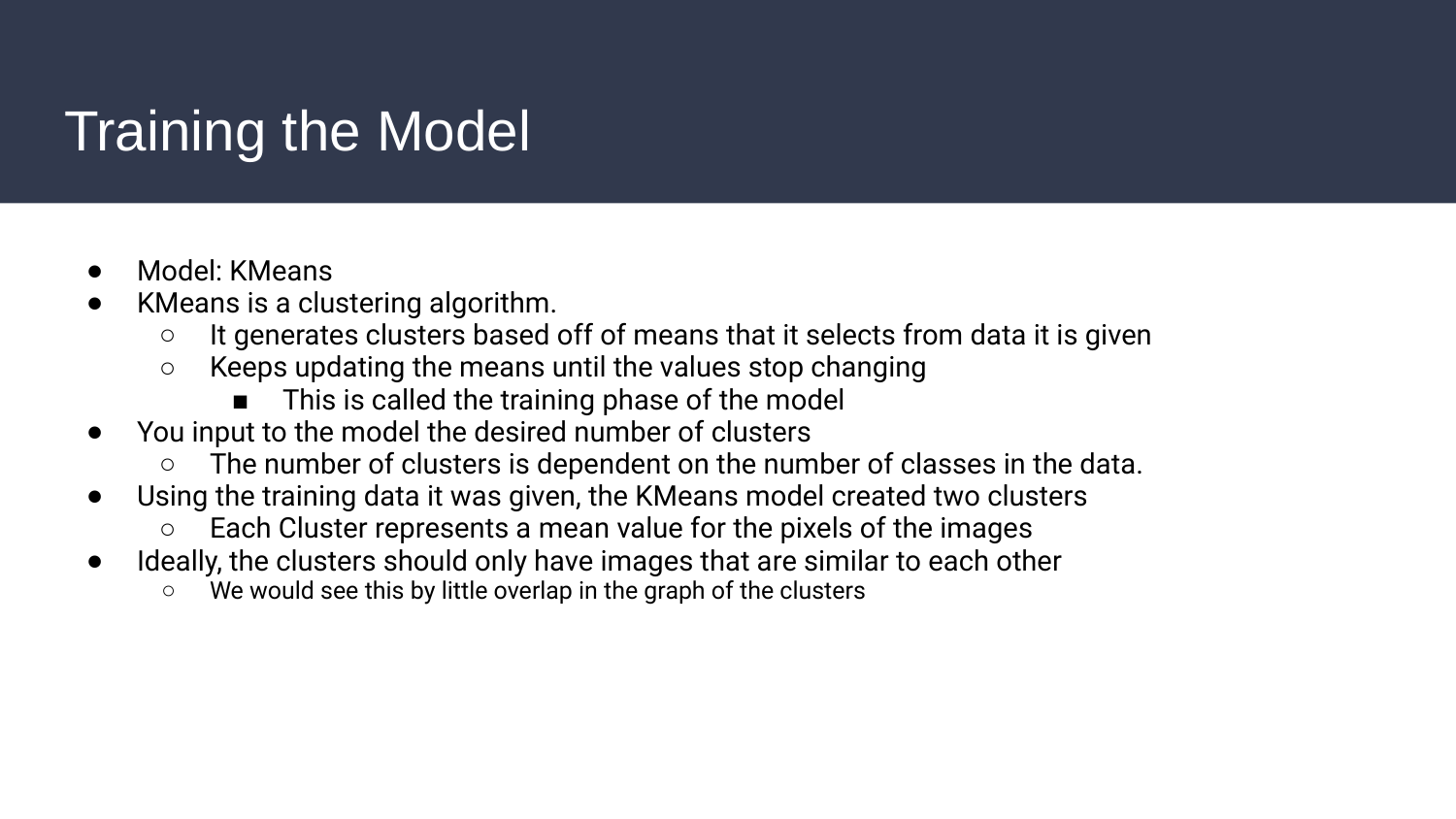

# Training the Model

Model: KMeans
KMeans is a clustering algorithm.
It generates clusters based off of means that it selects from data it is given
Keeps updating the means until the values stop changing
This is called the training phase of the model
You input to the model the desired number of clusters
The number of clusters is dependent on the number of classes in the data.
Using the training data it was given, the KMeans model created two clusters
Each Cluster represents a mean value for the pixels of the images
Ideally, the clusters should only have images that are similar to each other
We would see this by little overlap in the graph of the clusters